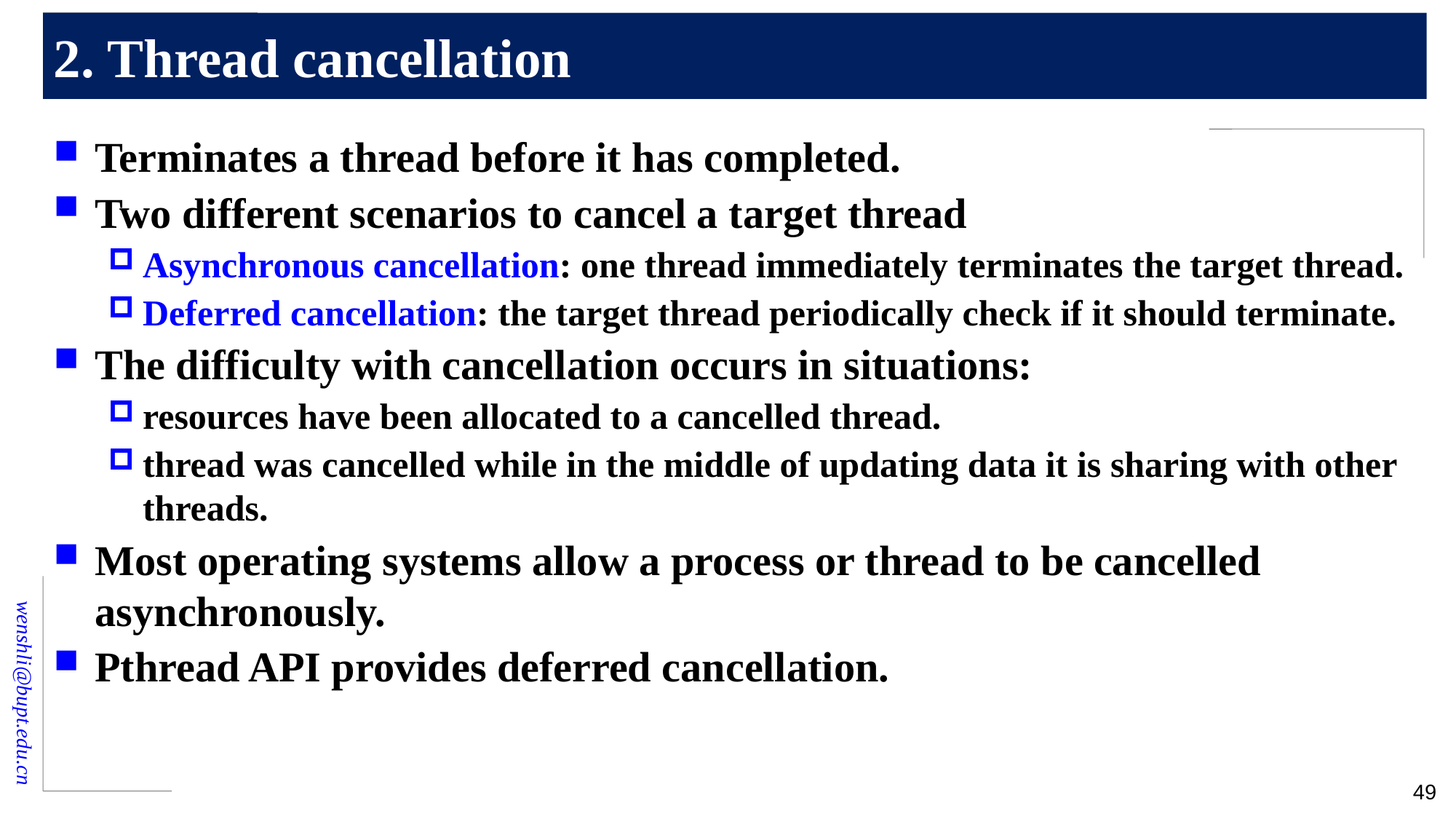

# 2. Thread cancellation
Terminates a thread before it has completed.
Two different scenarios to cancel a target thread
Asynchronous cancellation: one thread immediately terminates the target thread.
Deferred cancellation: the target thread periodically check if it should terminate.
The difficulty with cancellation occurs in situations:
resources have been allocated to a cancelled thread.
thread was cancelled while in the middle of updating data it is sharing with other threads.
Most operating systems allow a process or thread to be cancelled asynchronously.
Pthread API provides deferred cancellation.
49